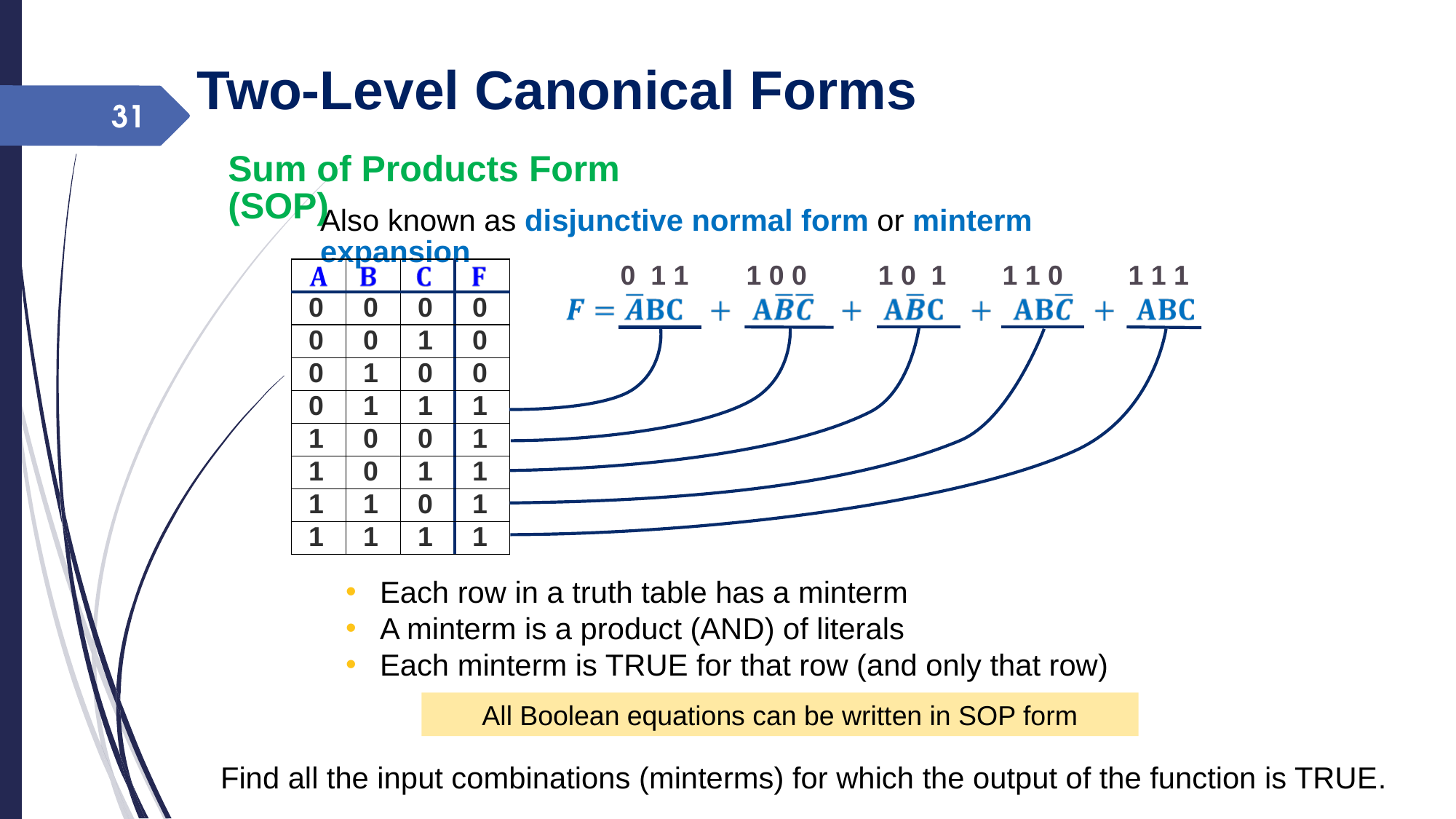

Two-Level Canonical Forms
31
Sum of Products Form (SOP)
Also known as disjunctive normal form or minterm expansion

|  |  |  |  |
| --- | --- | --- | --- |
| 0 | 0 | 0 | 0 |
| 0 | 0 | 1 | 0 |
| 0 | 1 | 0 | 0 |
| 0 | 1 | 1 | 1 |
| 1 | 0 | 0 | 1 |
| 1 | 0 | 1 | 1 |
| 1 | 1 | 0 | 1 |
| 1 | 1 | 1 | 1 |
0  1 1
1 0 0
1 0  1
1 1 0
1 1 1

Each row in a truth table has a minterm
A minterm is a product (AND) of literals
Each minterm is TRUE for that row (and only that row)

All Boolean equations can be written in SOP form
Find all the input combinations (minterms) for which the output of the function is TRUE.